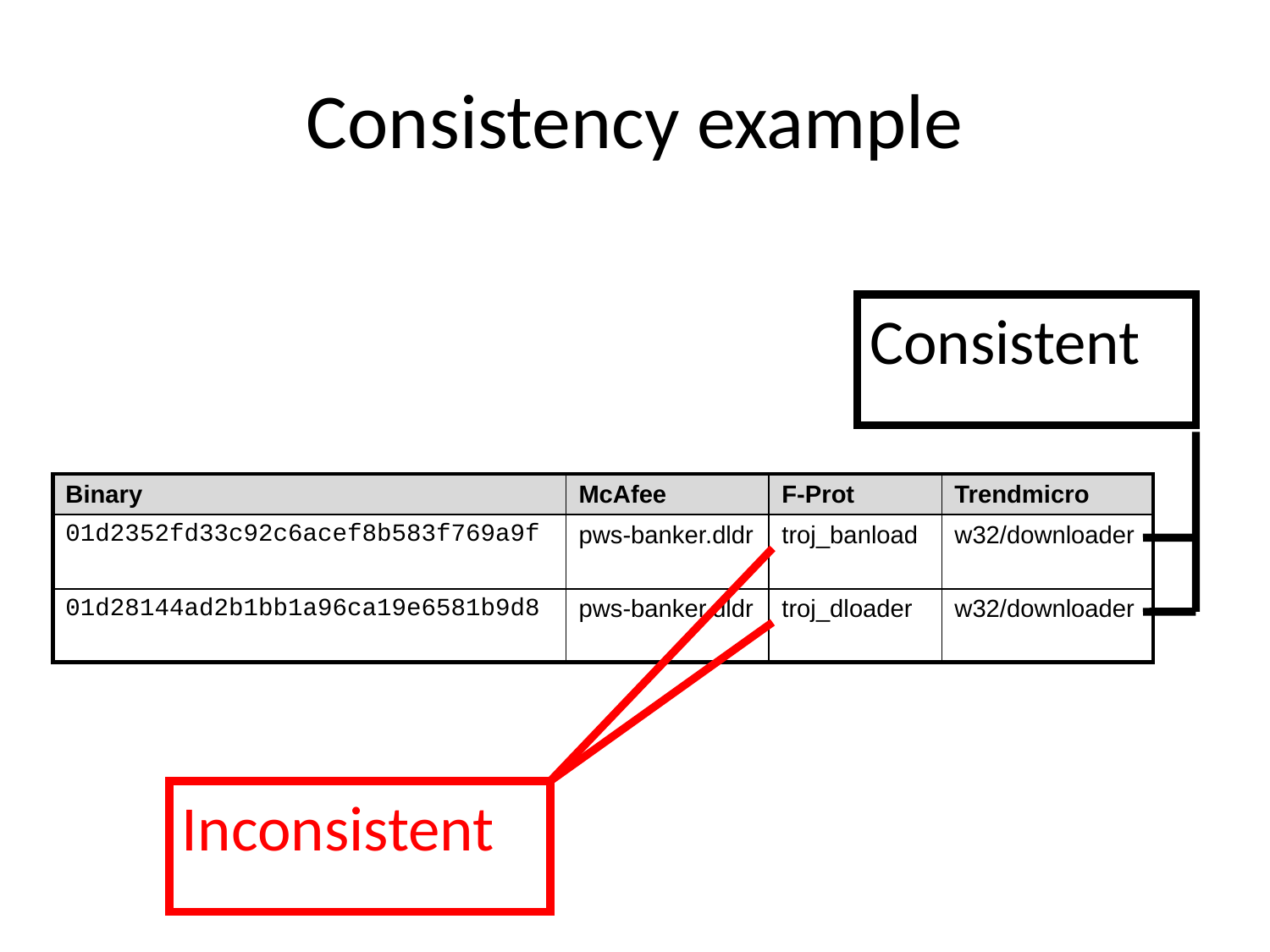

# Consistency example
Consistent

| Binary | McAfee | F-Prot | Trendmicro |
| --- | --- | --- | --- |
| 01d2352fd33c92c6acef8b583f769a9f | pws-banker.dldr | troj\_banload | w32/downloader |
| 01d28144ad2b1bb1a96ca19e6581b9d8 | pws-banker.dldr | troj\_dloader | w32/downloader |

Inconsistent